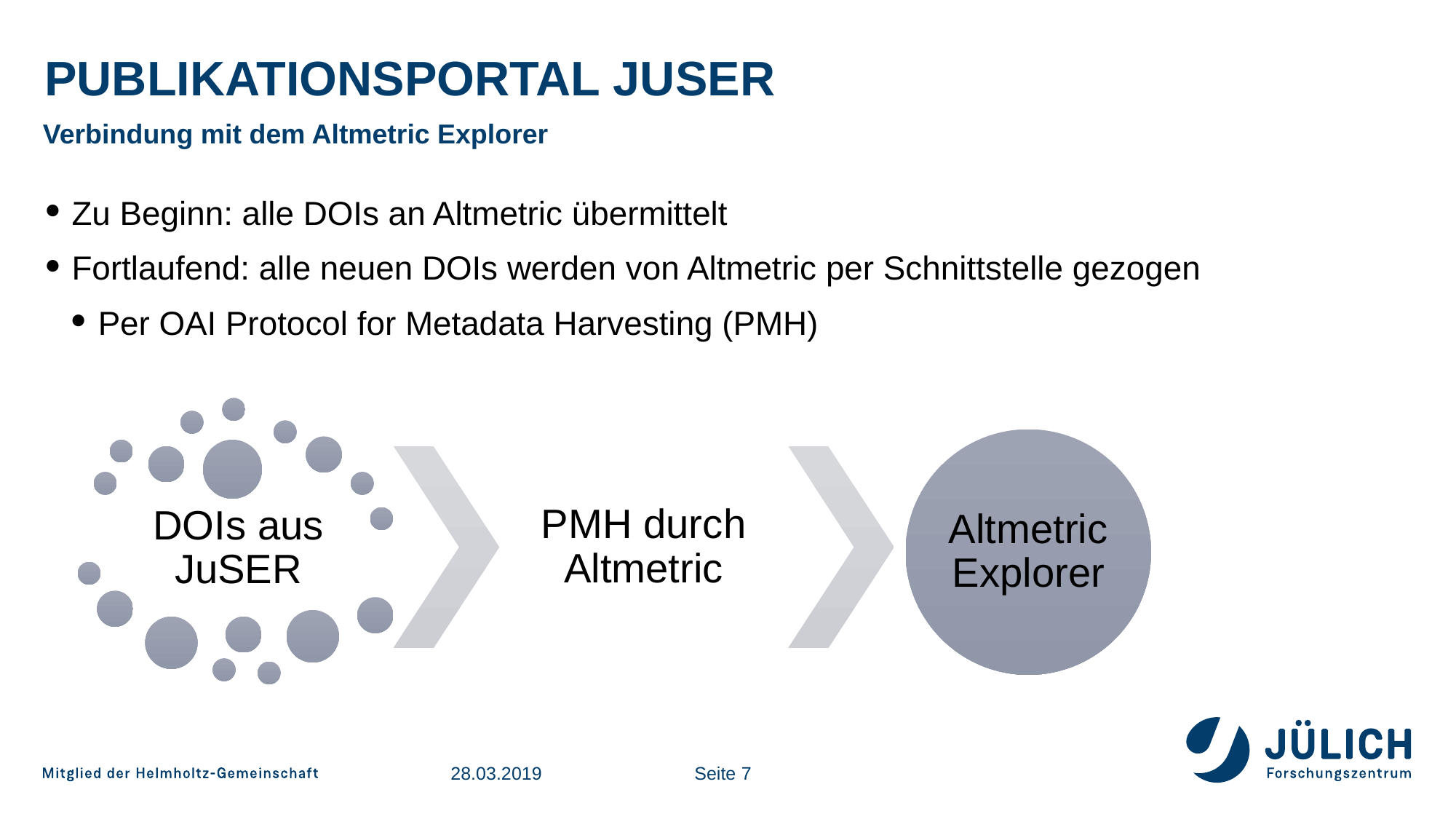

# Publikationsportal juser
Verbindung mit dem Altmetric Explorer
Zu Beginn: alle DOIs an Altmetric übermittelt
Fortlaufend: alle neuen DOIs werden von Altmetric per Schnittstelle gezogen
Per OAI Protocol for Metadata Harvesting (PMH)

DOIs aus JuSER
PMH durch Altmetric
Altmetric Explorer
28.03.2019
Seite 7